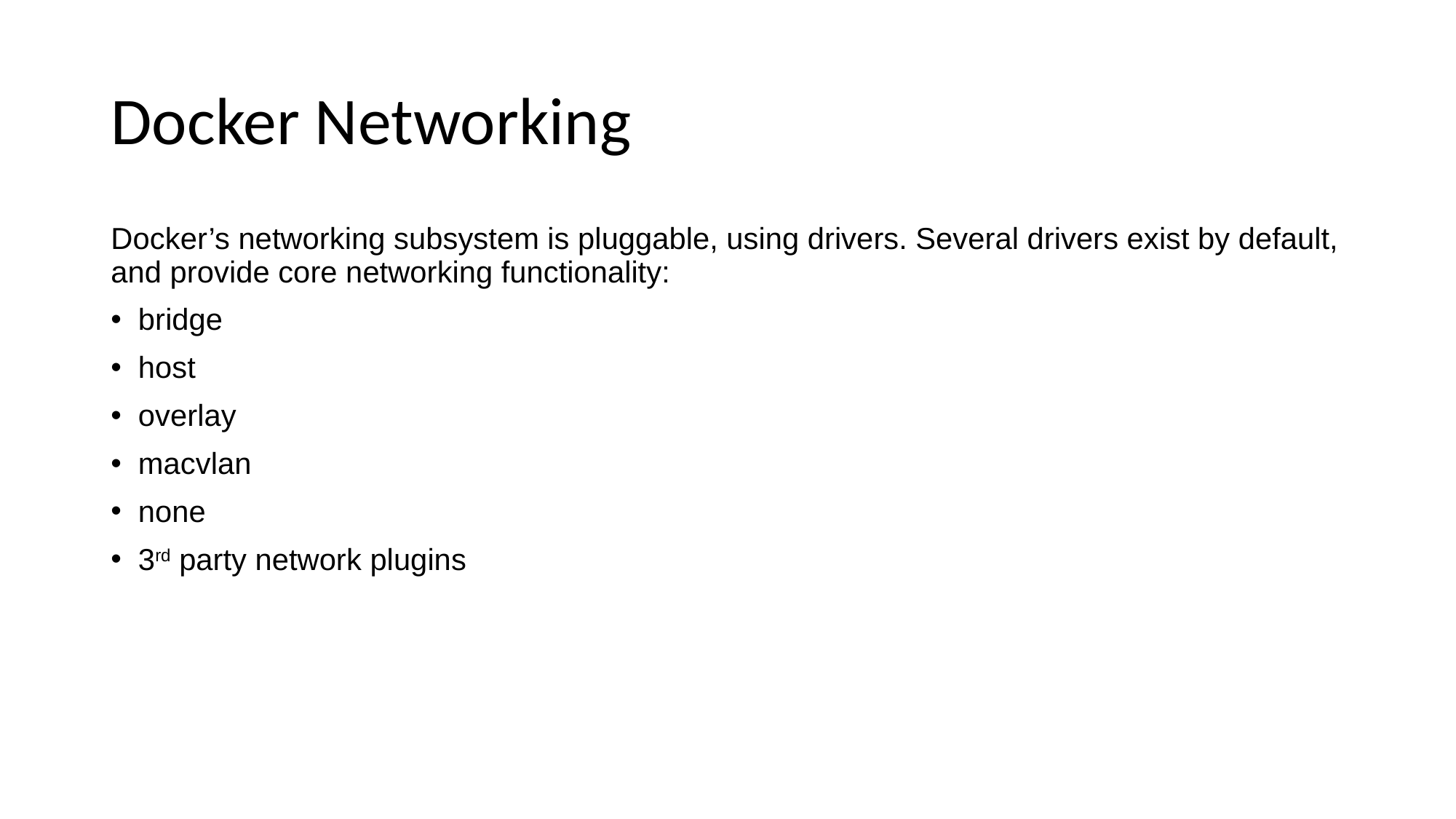

# Docker Networking
Docker’s networking subsystem is pluggable, using drivers. Several drivers exist by default, and provide core networking functionality:
bridge
host
overlay
macvlan
none
3rd party network plugins